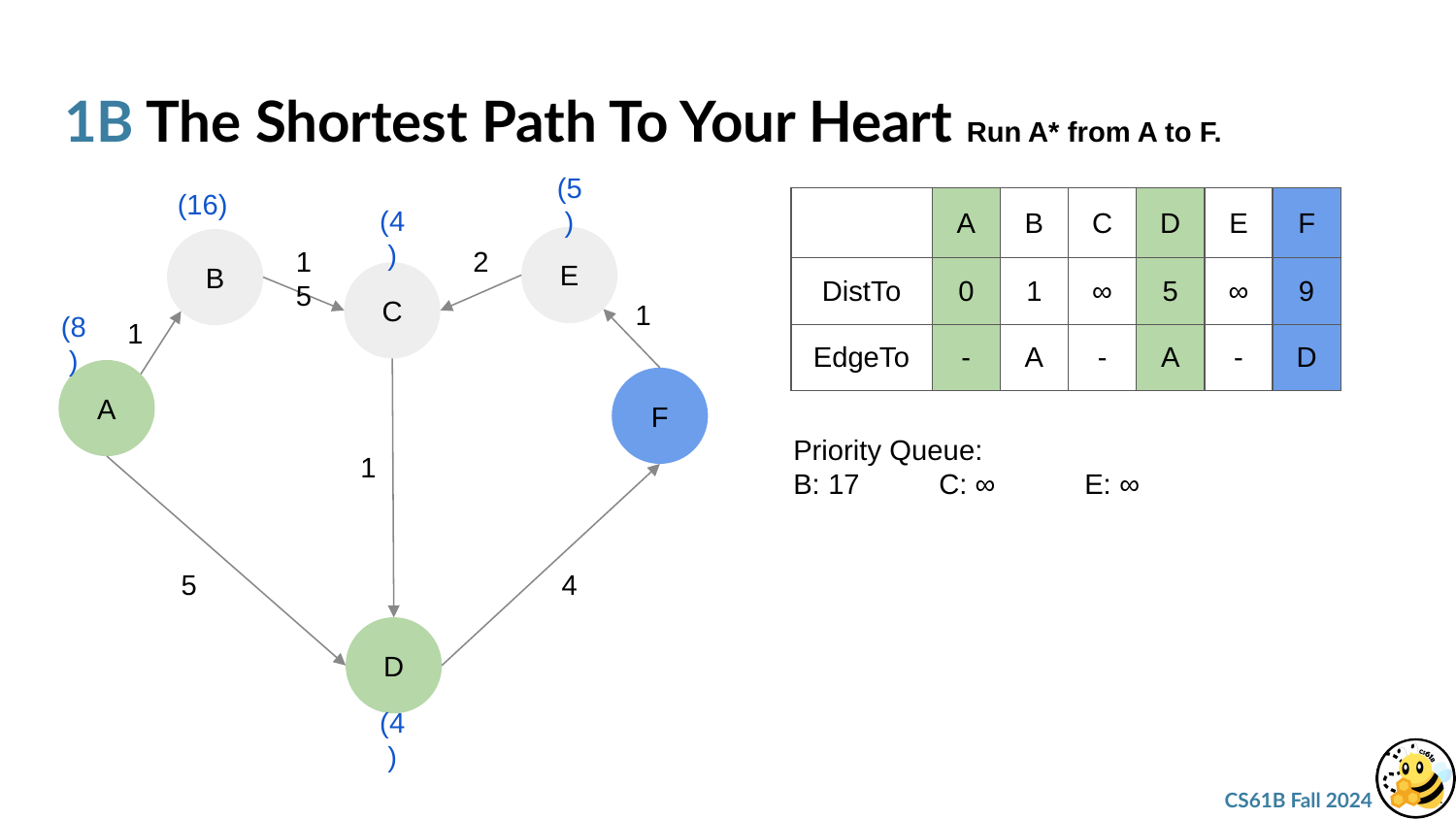

# 1B The Shortest Path To Your Heart Run A* from A to F.
(16)
(5)
|  | A | B | C | D | E | F |
| --- | --- | --- | --- | --- | --- | --- |
| DistTo | 0 | 1 | ∞ | 5 | ∞ | 9 |
| EdgeTo | - | A | - | A | - | D |
(4)
E
B
15
2
C
1
1
(8)
A
F
Priority Queue:
B: 17	C: ∞	E: ∞
1
5
4
D
(4)